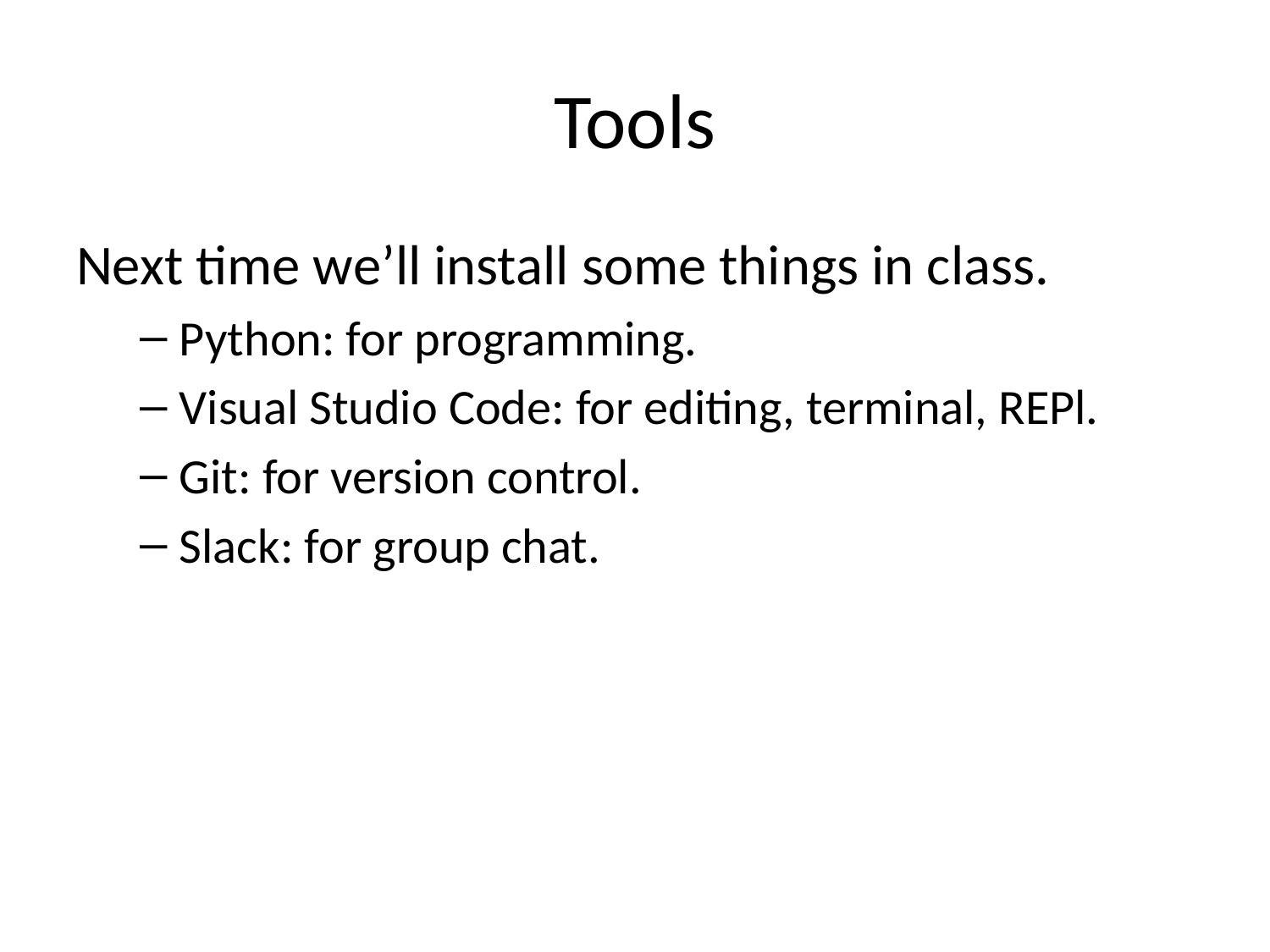

# Tools
Next time we’ll install some things in class.
Python: for programming.
Visual Studio Code: for editing, terminal, REPl.
Git: for version control.
Slack: for group chat.